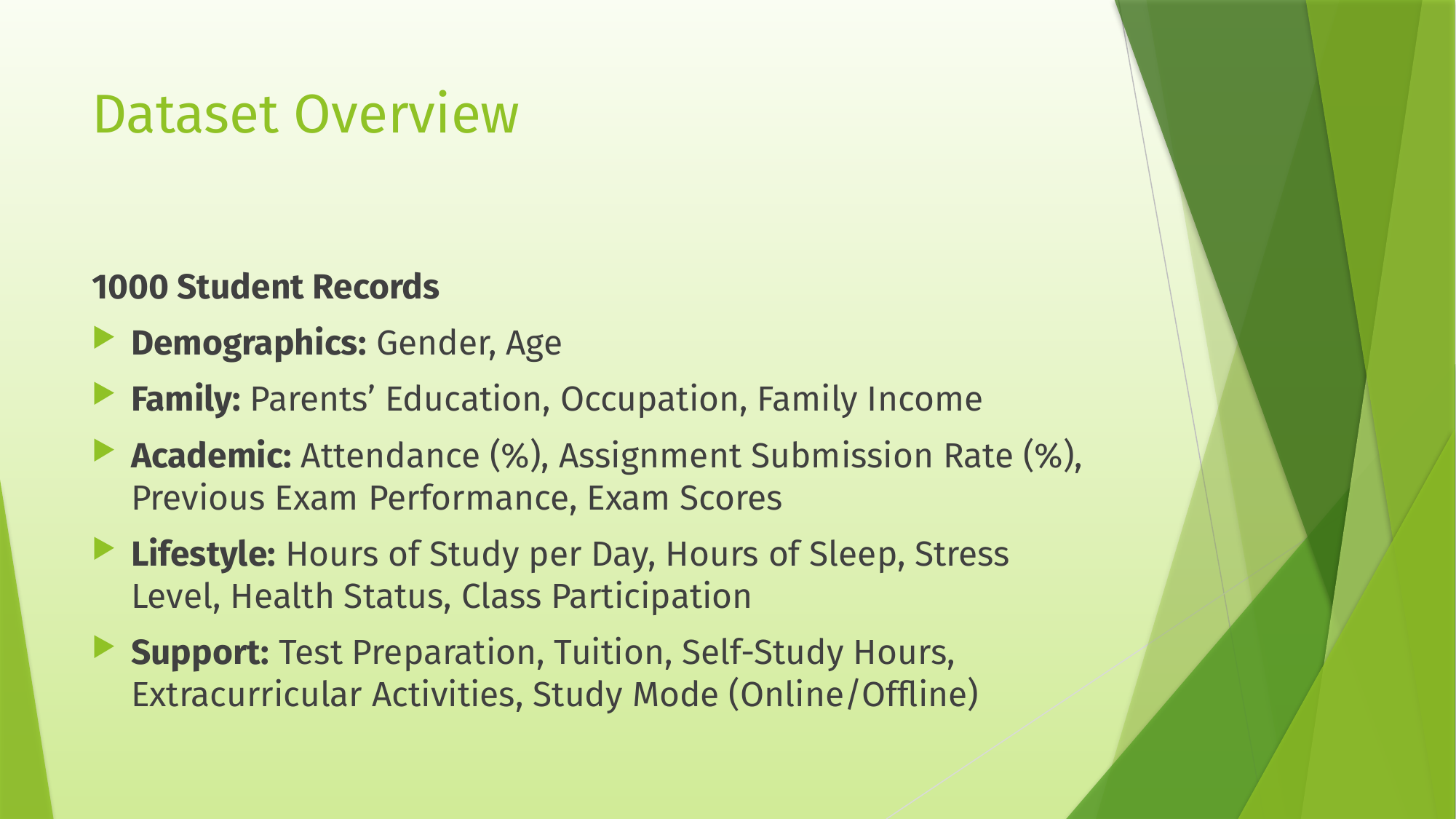

# Dataset Overview
1000 Student Records
Demographics: Gender, Age
Family: Parents’ Education, Occupation, Family Income
Academic: Attendance (%), Assignment Submission Rate (%), Previous Exam Performance, Exam Scores
Lifestyle: Hours of Study per Day, Hours of Sleep, Stress Level, Health Status, Class Participation
Support: Test Preparation, Tuition, Self-Study Hours, Extracurricular Activities, Study Mode (Online/Offline)